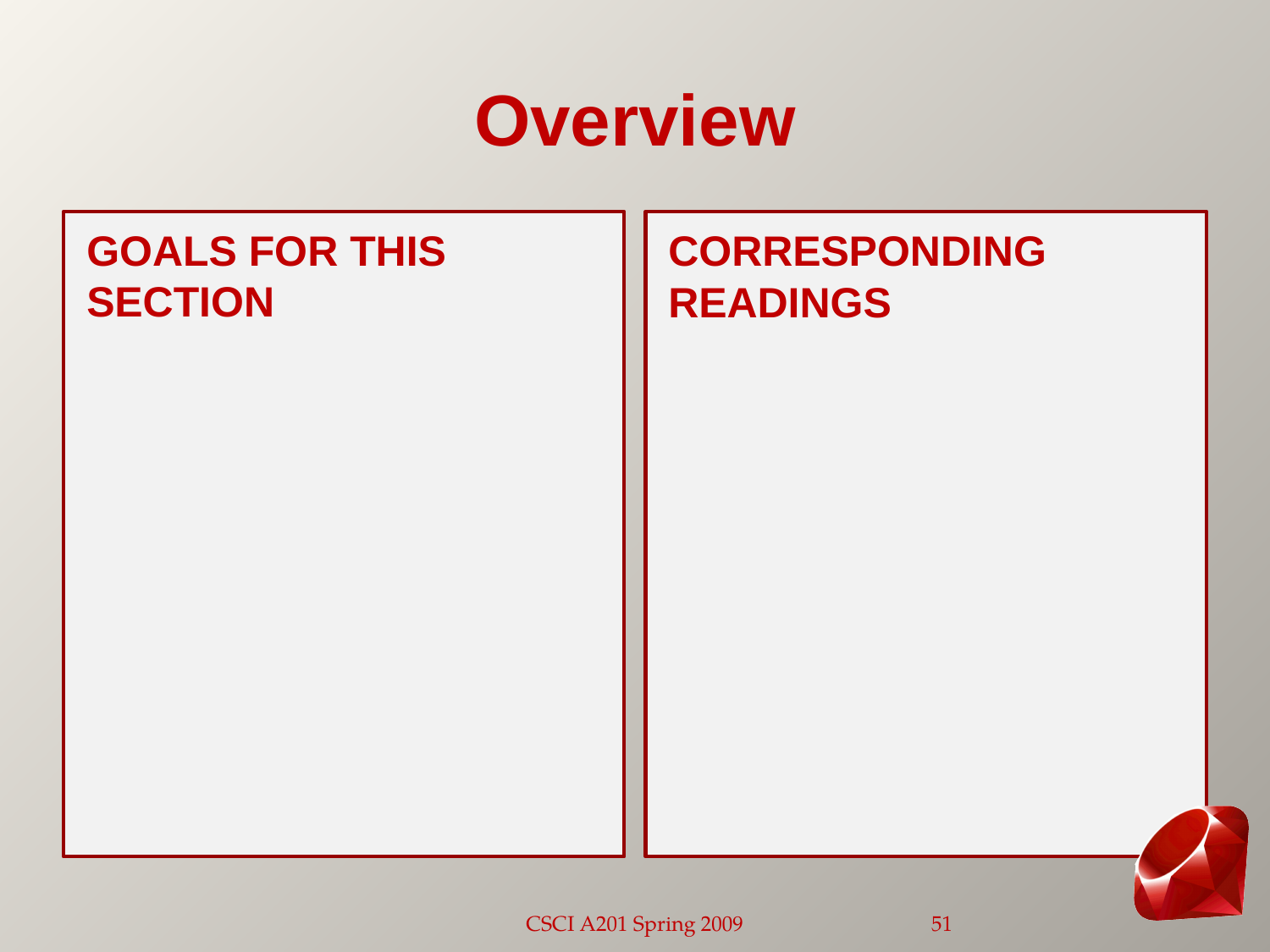

# Overview
Goals for this Section
Corresponding Readings

CSCI A201 Spring 2009
51